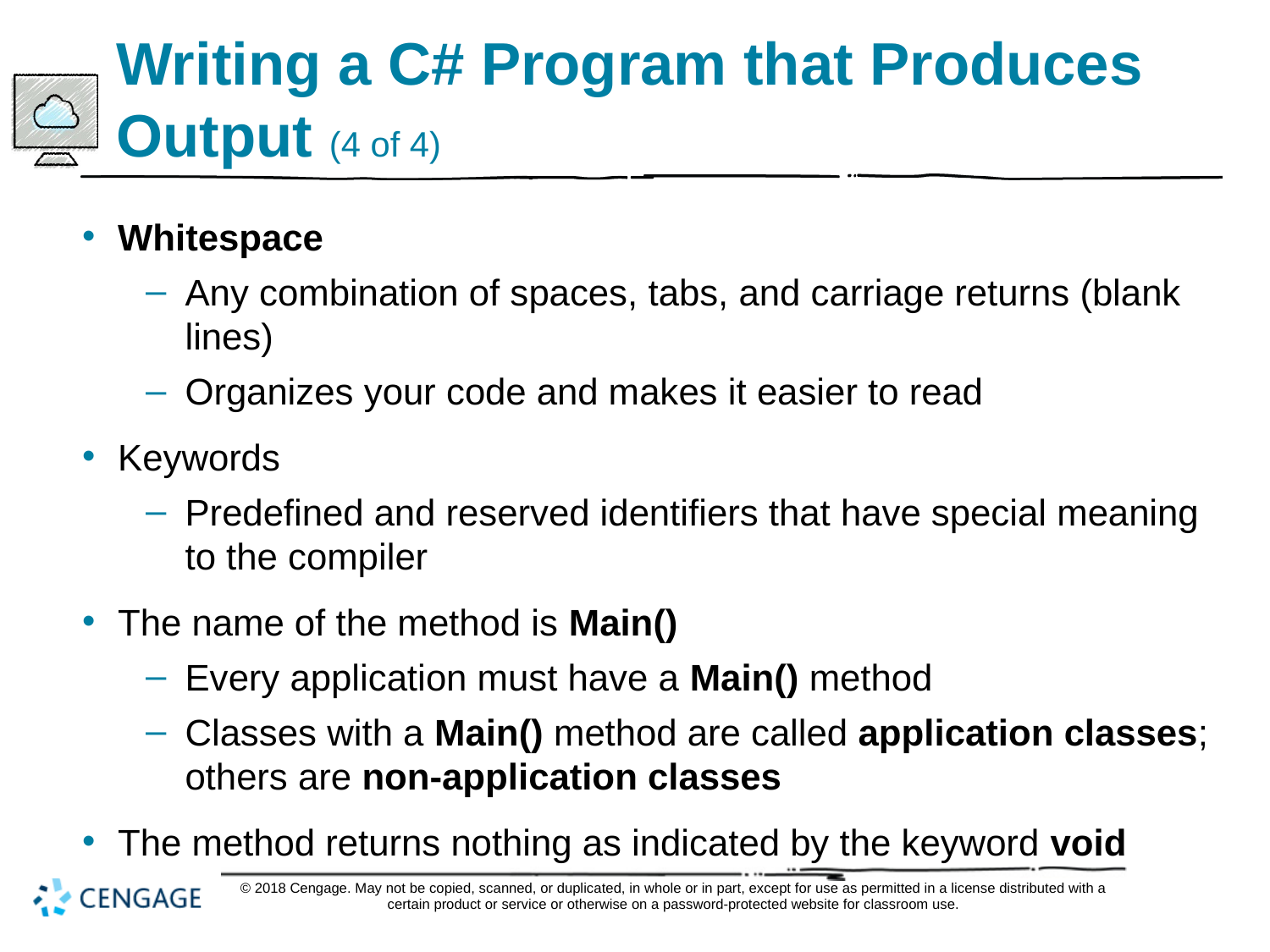

# Writing a C# Program that Produces Output (4 of 4)
Whitespace
Any combination of spaces, tabs, and carriage returns (blank lines)
Organizes your code and makes it easier to read
Keywords
Predefined and reserved identifiers that have special meaning to the compiler
The name of the method is Main()
Every application must have a Main() method
Classes with a Main() method are called application classes; others are non-application classes
The method returns nothing as indicated by the keyword void
© 2018 Cengage. May not be copied, scanned, or duplicated, in whole or in part, except for use as permitted in a license distributed with a certain product or service or otherwise on a password-protected website for classroom use.